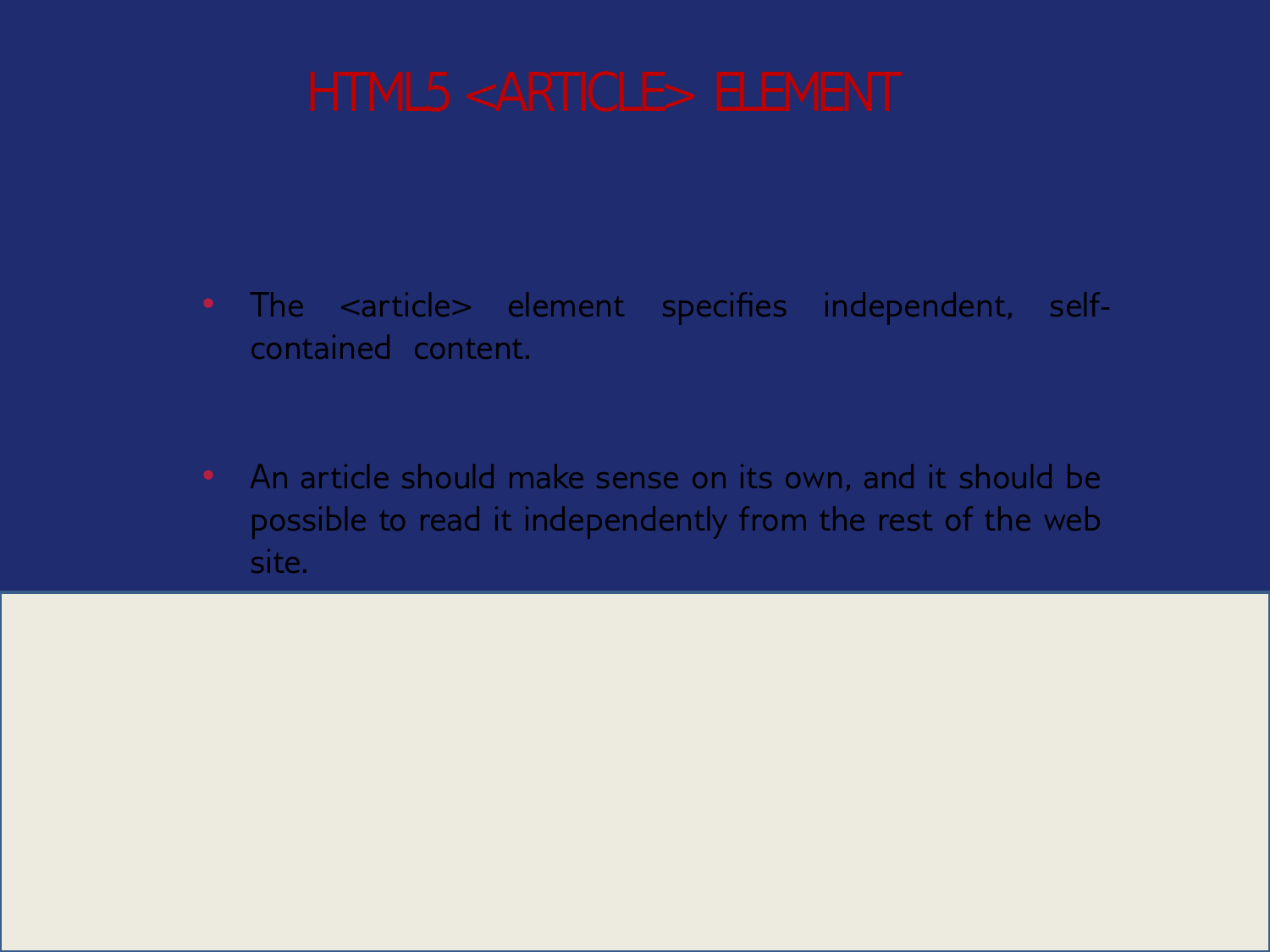

# HTML5 <article> Element
The <article> element specifies independent, self-contained  content.

An article should make sense on its own, and it should be  possible to read it independently from the rest of the web  site.

<article>
<h1>What Does ARTICLE Do?</h1>
<p>This is the ARTICLE tag in HTML 5.</p>
</article>